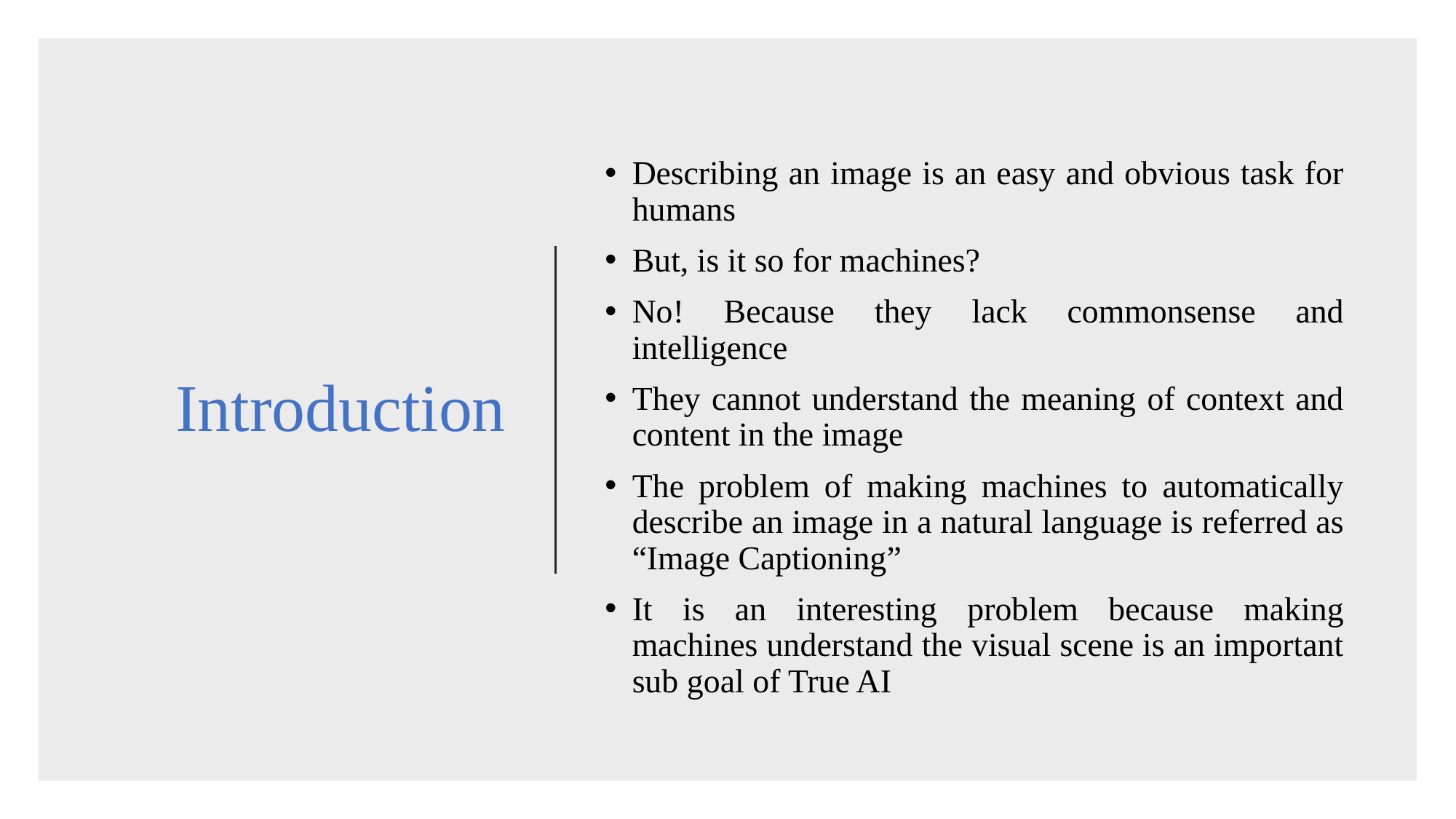

# Introduction
Describing an image is an easy and obvious task for humans
But, is it so for machines?
No! Because they lack commonsense and intelligence
They cannot understand the meaning of context and content in the image
The problem of making machines to automatically describe an image in a natural language is referred as “Image Captioning”
It is an interesting problem because making machines understand the visual scene is an important sub goal of True AI